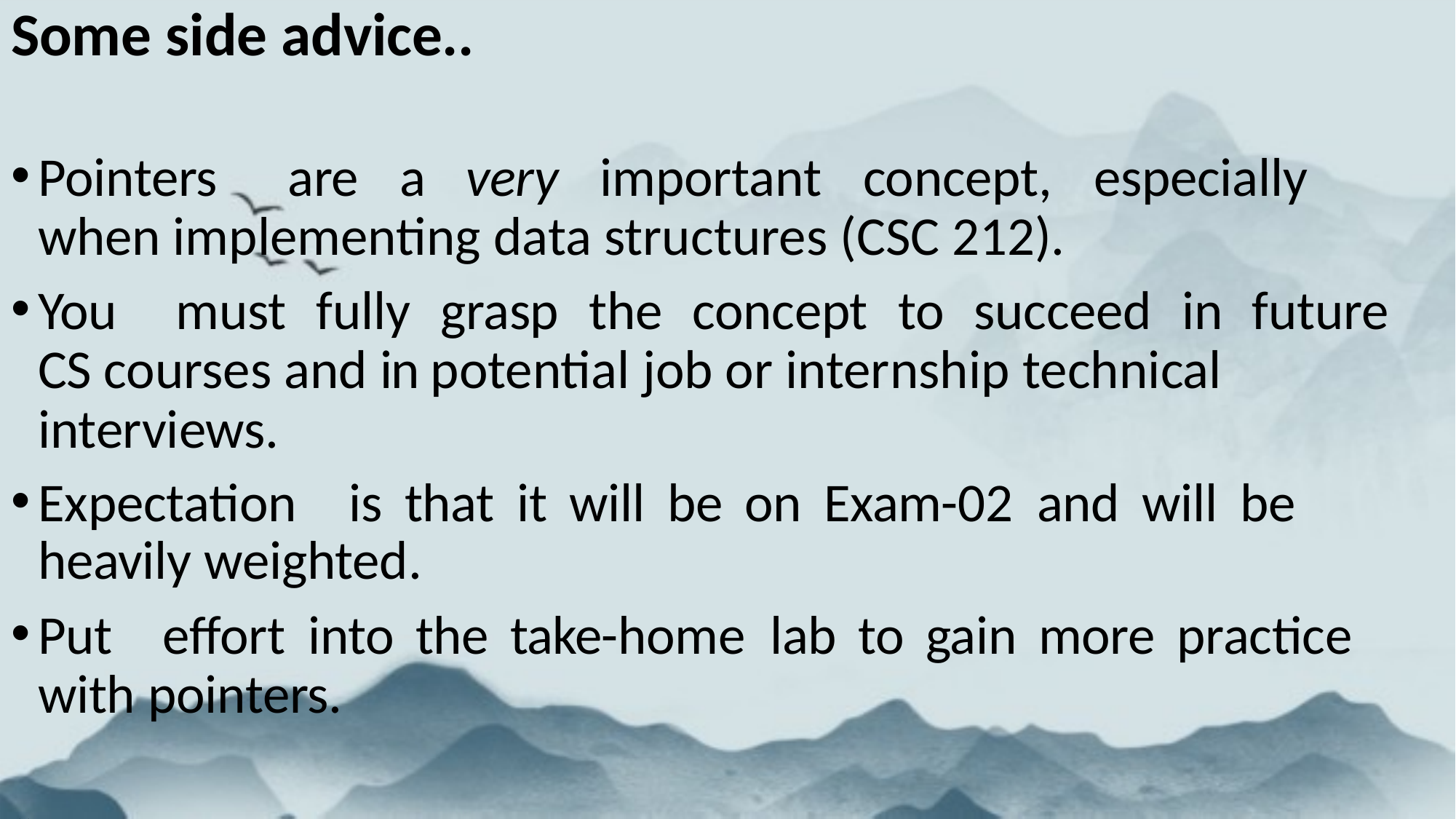

# Some side advice..
Pointers	are	a	very	important	concept,	especially	when implementing data structures (CSC 212).
You	must	fully	grasp	the	concept	to	succeed	in	future	CS courses and in potential job or internship technical interviews.
Expectation	is	that	it	will	be	on	Exam-02	and	will	be	heavily weighted.
Put	effort	into	the	take-home	lab	to	gain	more	practice	with pointers.

“You get out what you put in.”